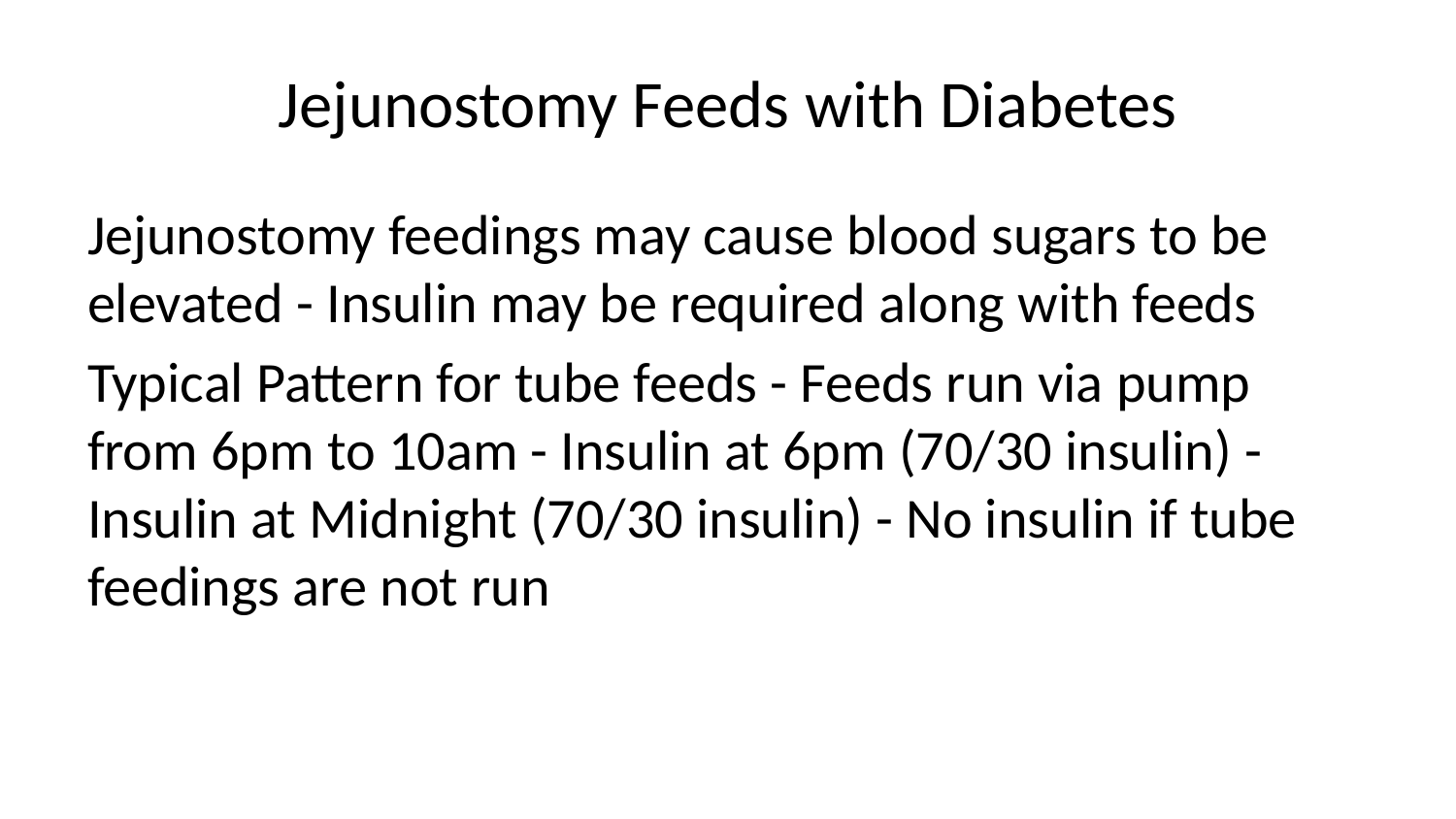

# Jejunostomy Feeds with Diabetes
Jejunostomy feedings may cause blood sugars to be elevated - Insulin may be required along with feeds
Typical Pattern for tube feeds - Feeds run via pump from 6pm to 10am - Insulin at 6pm (70/30 insulin) - Insulin at Midnight (70/30 insulin) - No insulin if tube feedings are not run